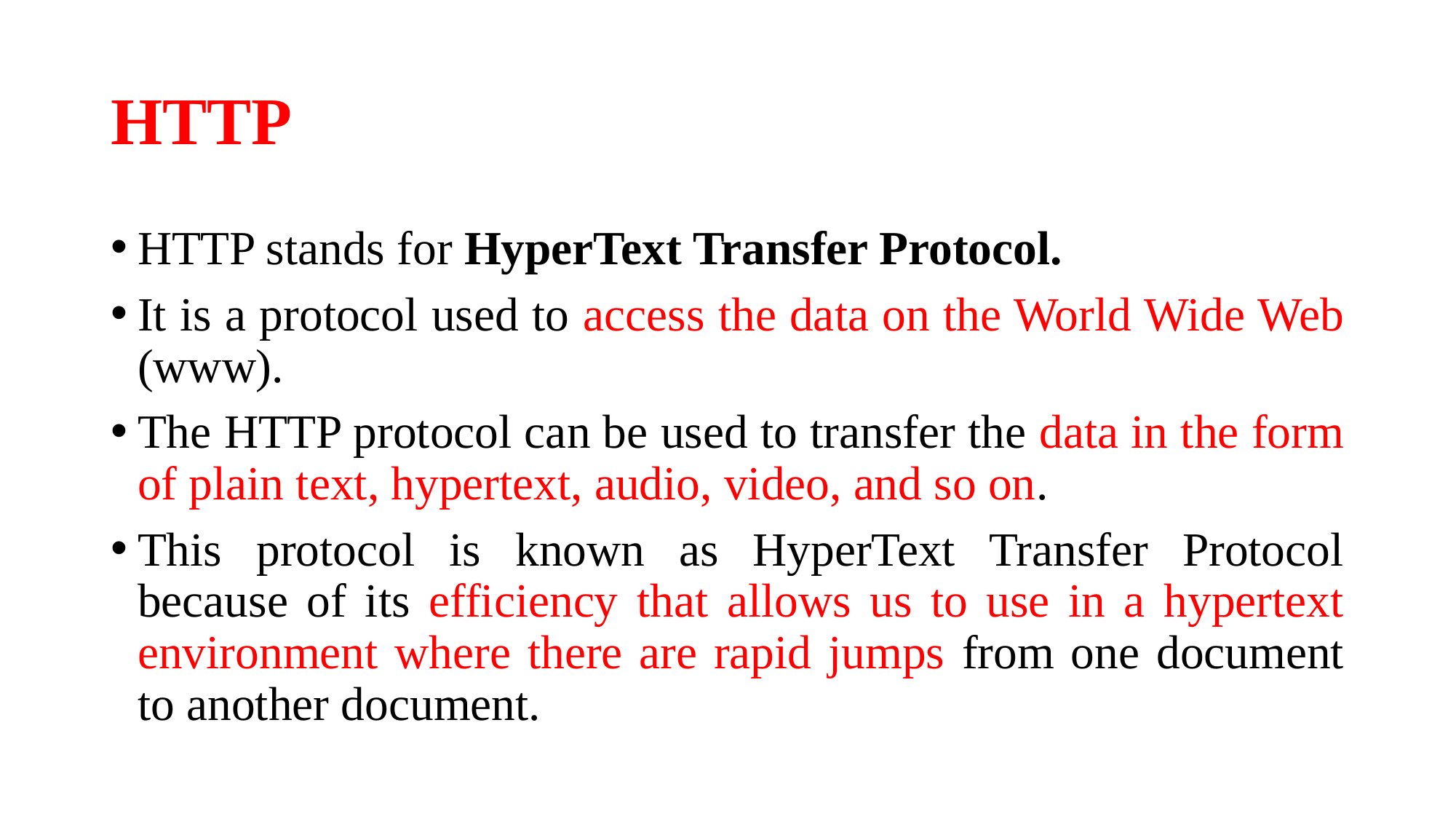

# HTTP
HTTP stands for HyperText Transfer Protocol.
It is a protocol used to access the data on the World Wide Web (www).
The HTTP protocol can be used to transfer the data in the form of plain text, hypertext, audio, video, and so on.
This protocol is known as HyperText Transfer Protocol because of its efficiency that allows us to use in a hypertext environment where there are rapid jumps from one document to another document.